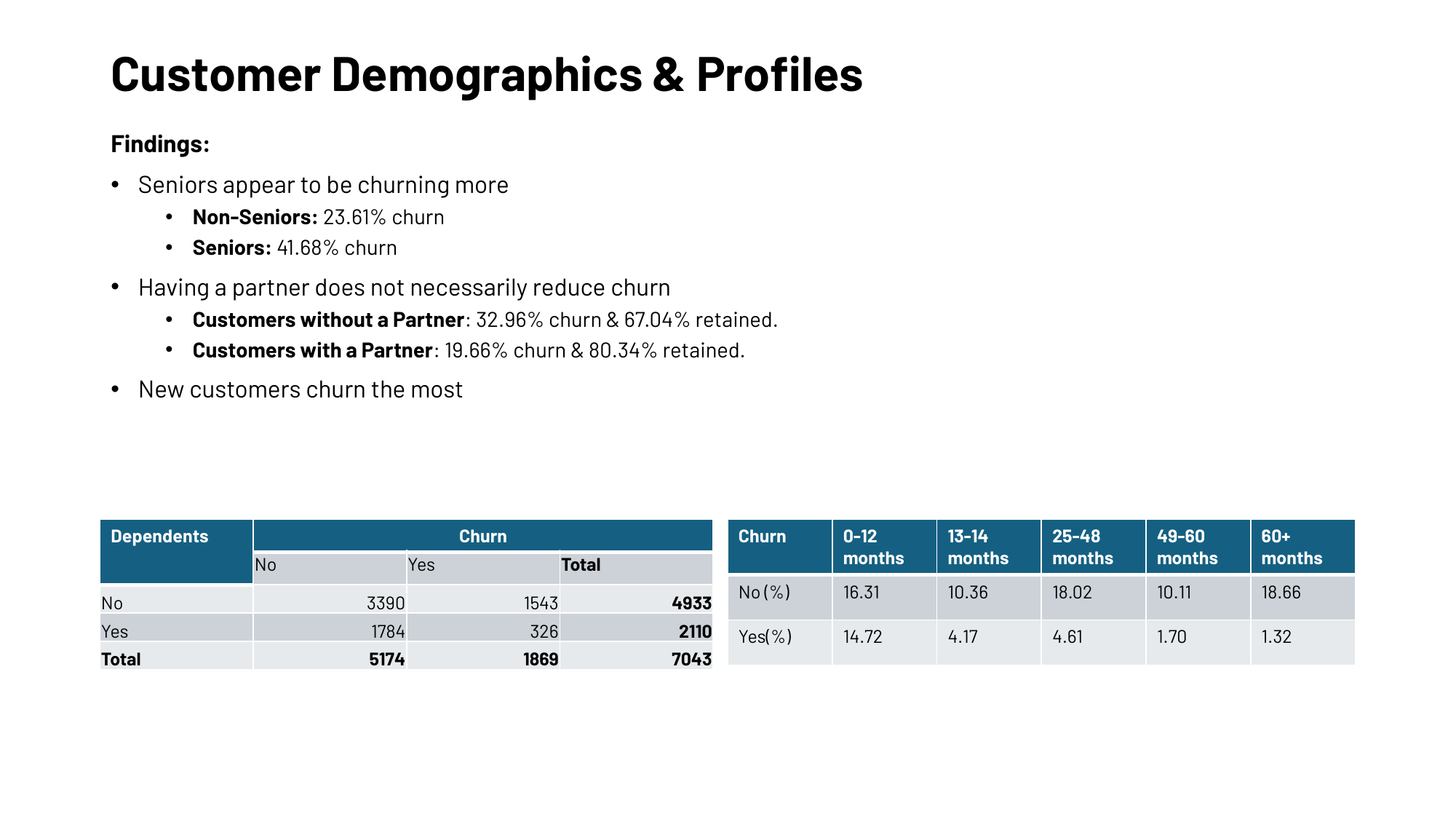

# Customer Demographics & Profiles
Findings:
Seniors appear to be churning more
Non-Seniors: 23.61% churn
Seniors: 41.68% churn
Having a partner does not necessarily reduce churn
Customers without a Partner: 32.96% churn & 67.04% retained.
Customers with a Partner: 19.66% churn & 80.34% retained.
New customers churn the most

| Dependents | Churn |  |  |
| --- | --- | --- | --- |
|  | No | Yes | Total |
| No | 3390 | 1543 | 4933 |
| Yes | 1784 | 326 | 2110 |
| Total | 5174 | 1869 | 7043 |
| Churn | 0-12 months | 13-14 months | 25-48 months | 49-60 months | 60+ months |
| --- | --- | --- | --- | --- | --- |
| No (%) | 16.31 | 10.36 | 18.02 | 10.11 | 18.66 |
| Yes(%) | 14.72 | 4.17 | 4.61 | 1.70 | 1.32 |